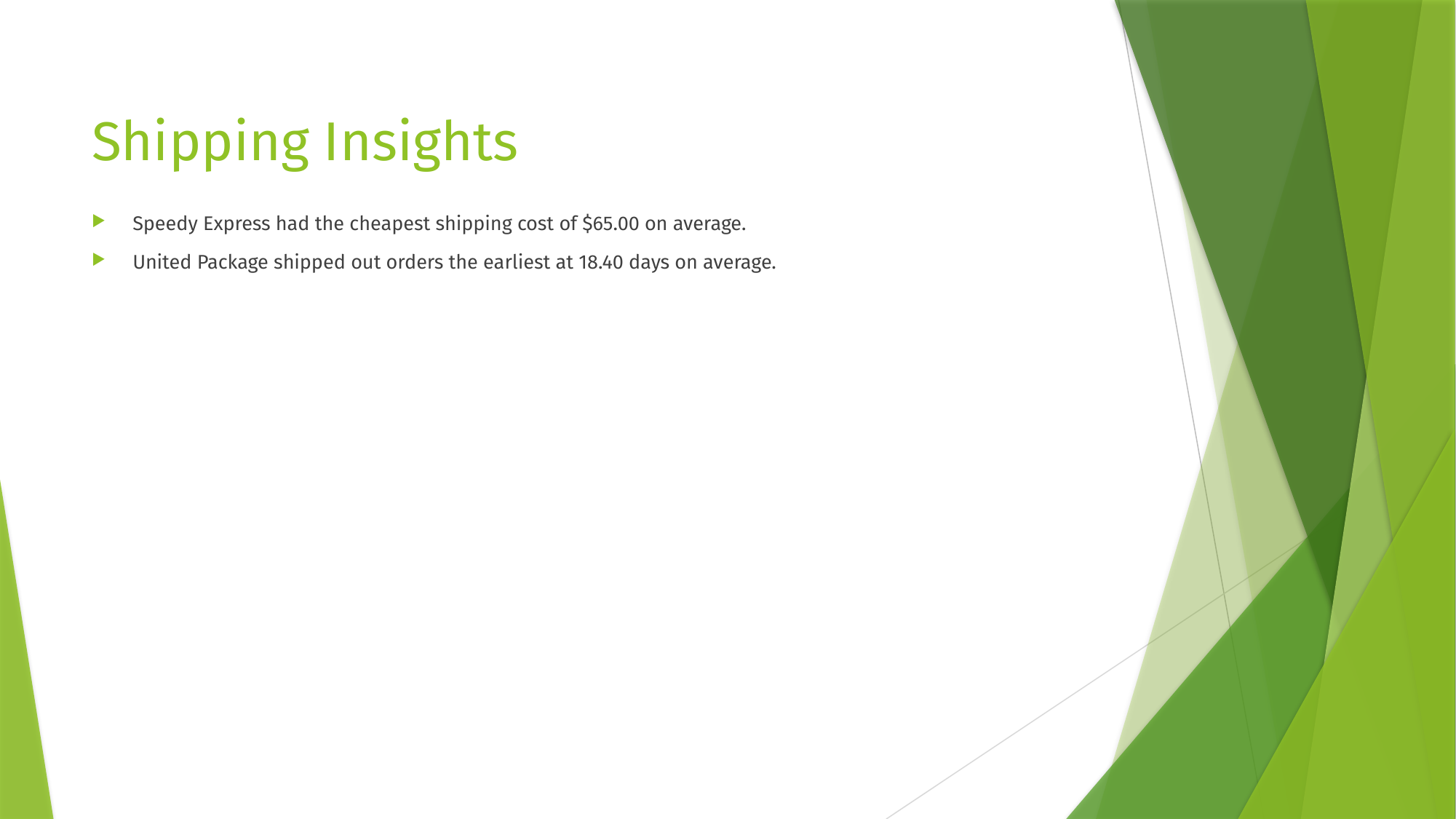

# Shipping Insights
Speedy Express had the cheapest shipping cost of $65.00 on average.
United Package shipped out orders the earliest at 18.40 days on average.